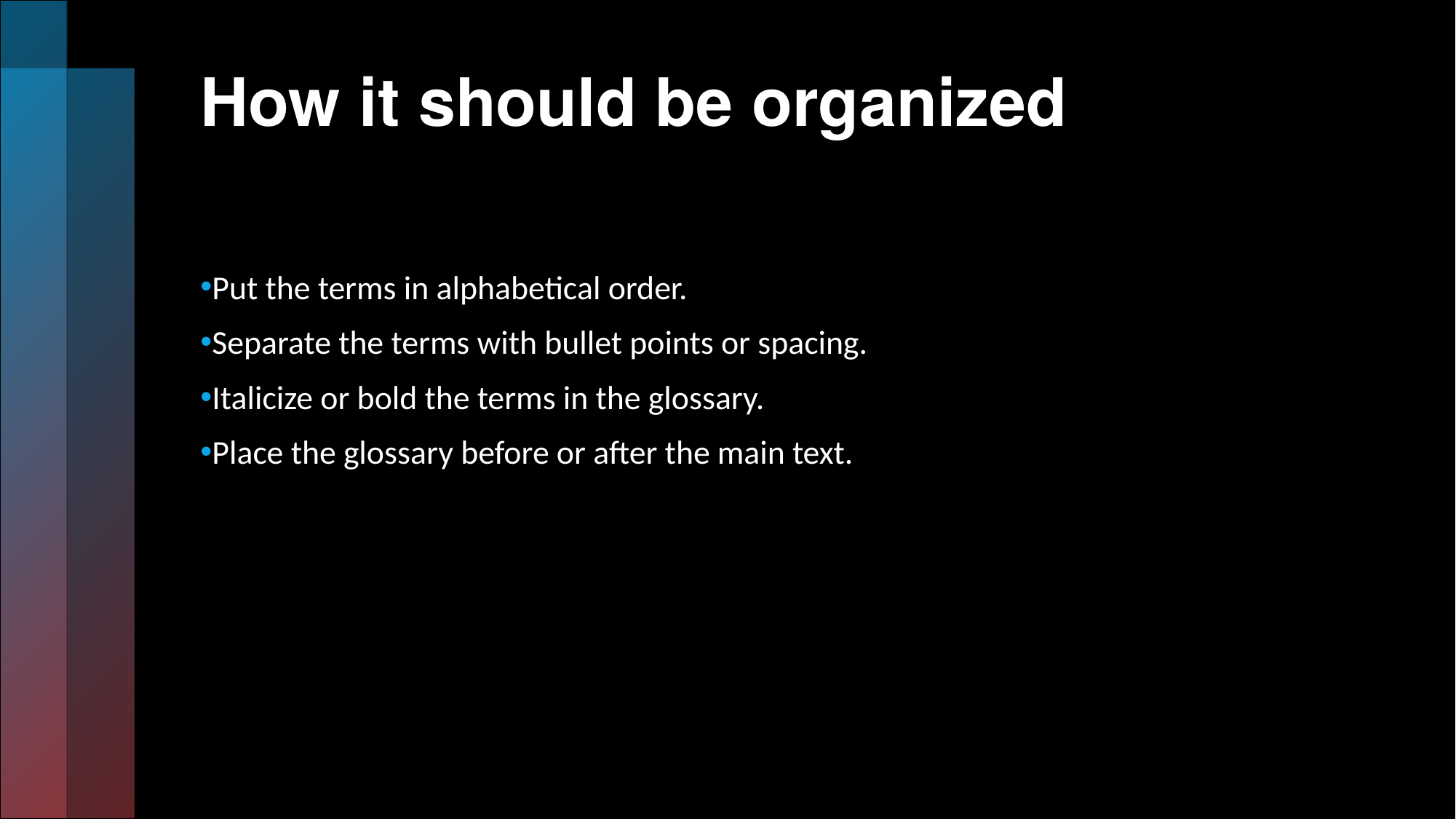

# How it should be organized
Put the terms in alphabetical order.
Separate the terms with bullet points or spacing.
Italicize or bold the terms in the glossary.
Place the glossary before or after the main text.